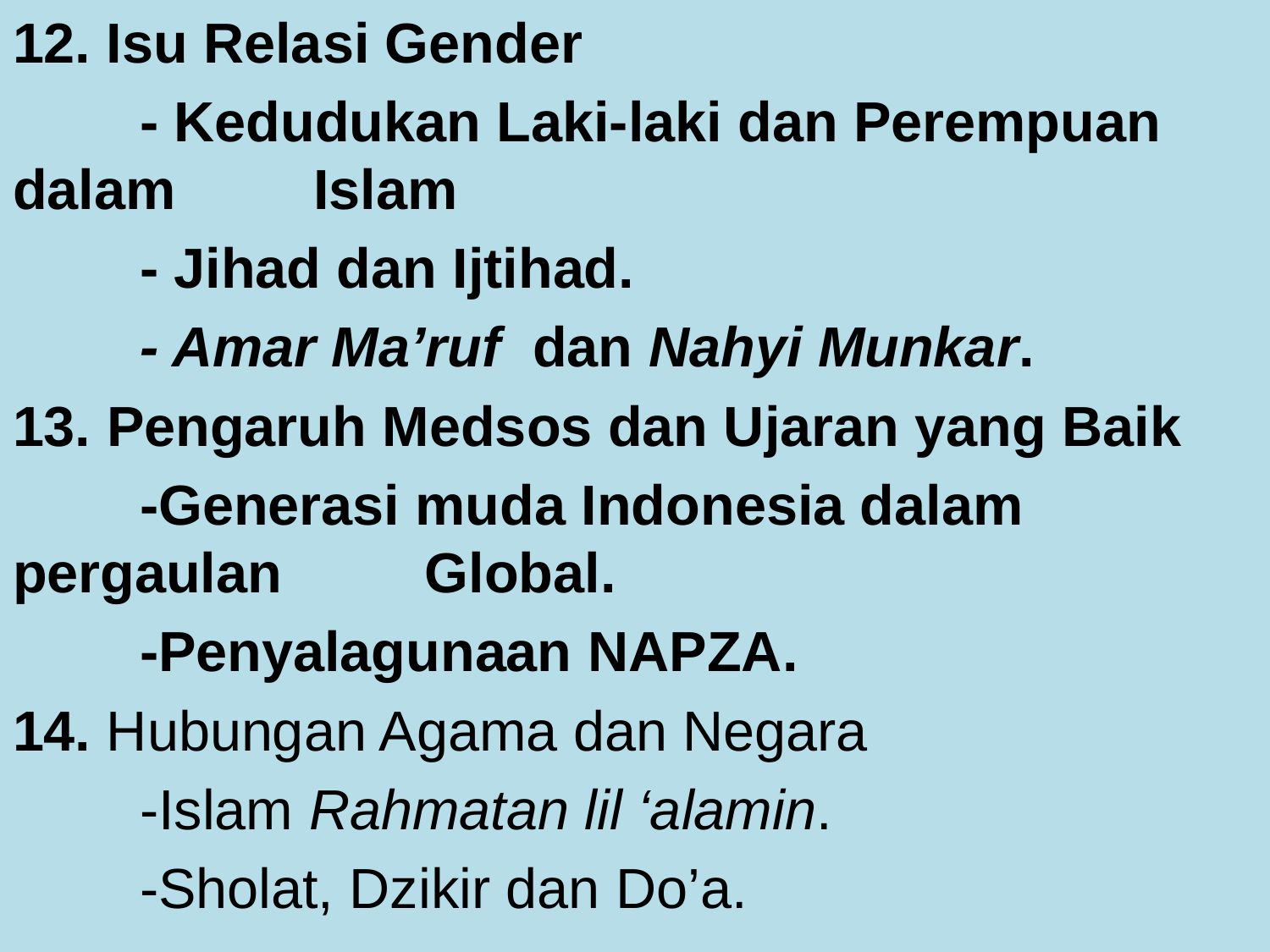

12. Isu Relasi Gender
	- Kedudukan Laki-laki dan Perempuan dalam 	   Islam
	- Jihad dan Ijtihad.
	- Amar Ma’ruf  dan Nahyi Munkar.
13. Pengaruh Medsos dan Ujaran yang Baik
	-Generasi muda Indonesia dalam pergaulan 	  Global.
	-Penyalagunaan NAPZA.
14. Hubungan Agama dan Negara
	-Islam Rahmatan lil ‘alamin.
	-Sholat, Dzikir dan Do’a.